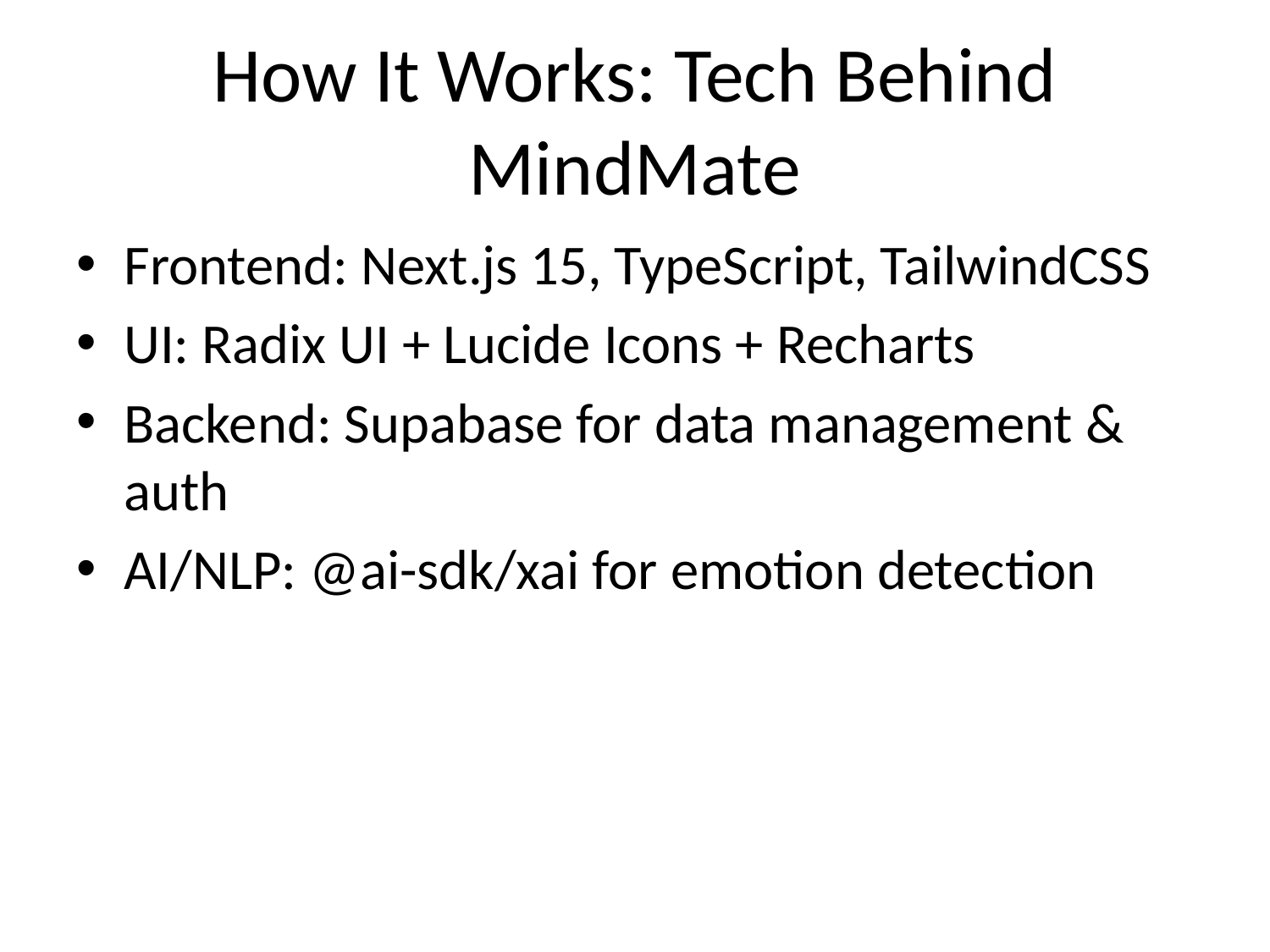

# How It Works: Tech Behind MindMate
Frontend: Next.js 15, TypeScript, TailwindCSS
UI: Radix UI + Lucide Icons + Recharts
Backend: Supabase for data management & auth
AI/NLP: @ai-sdk/xai for emotion detection